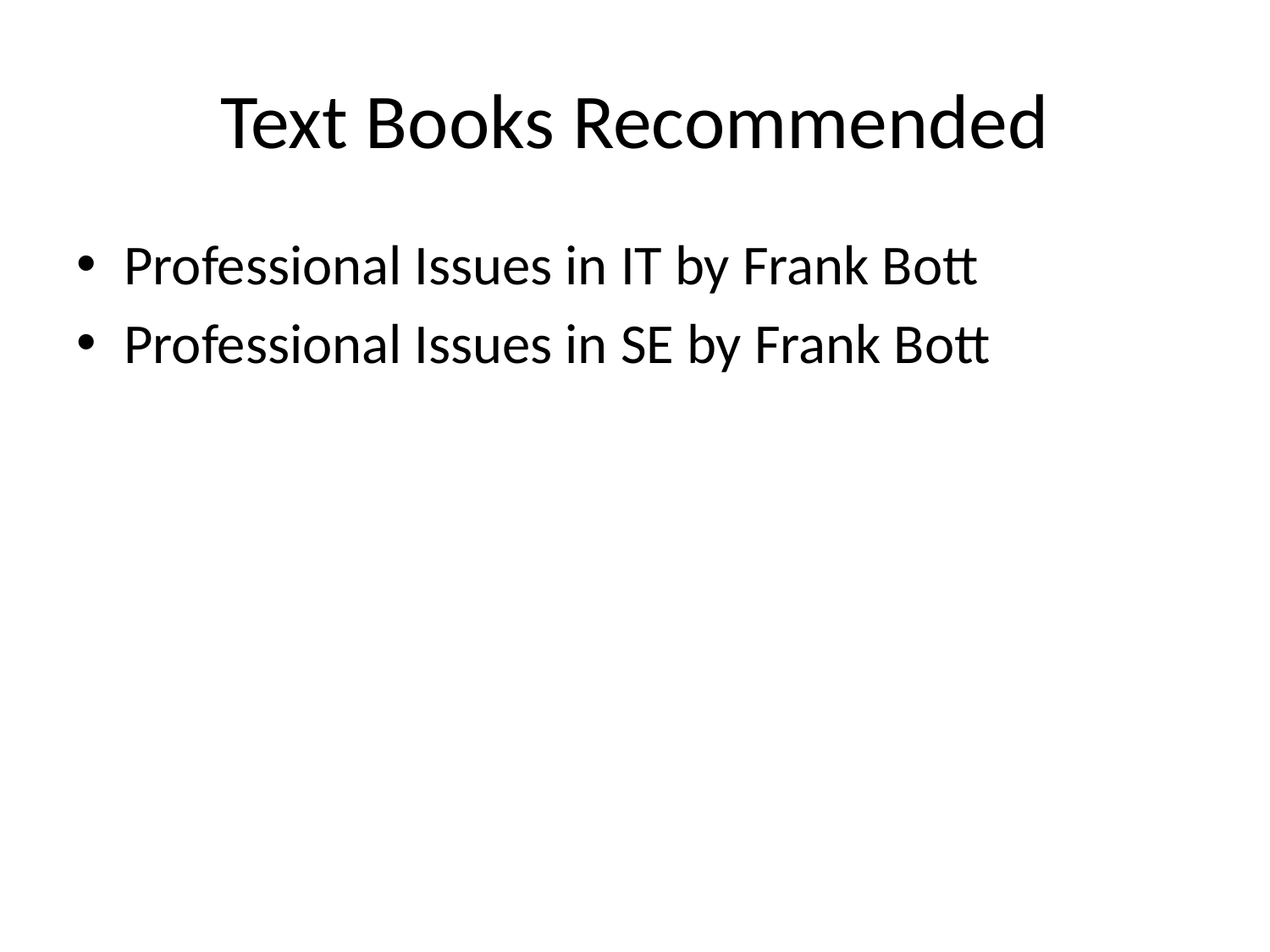

# Text Books Recommended
Professional Issues in IT by Frank Bott
Professional Issues in SE by Frank Bott